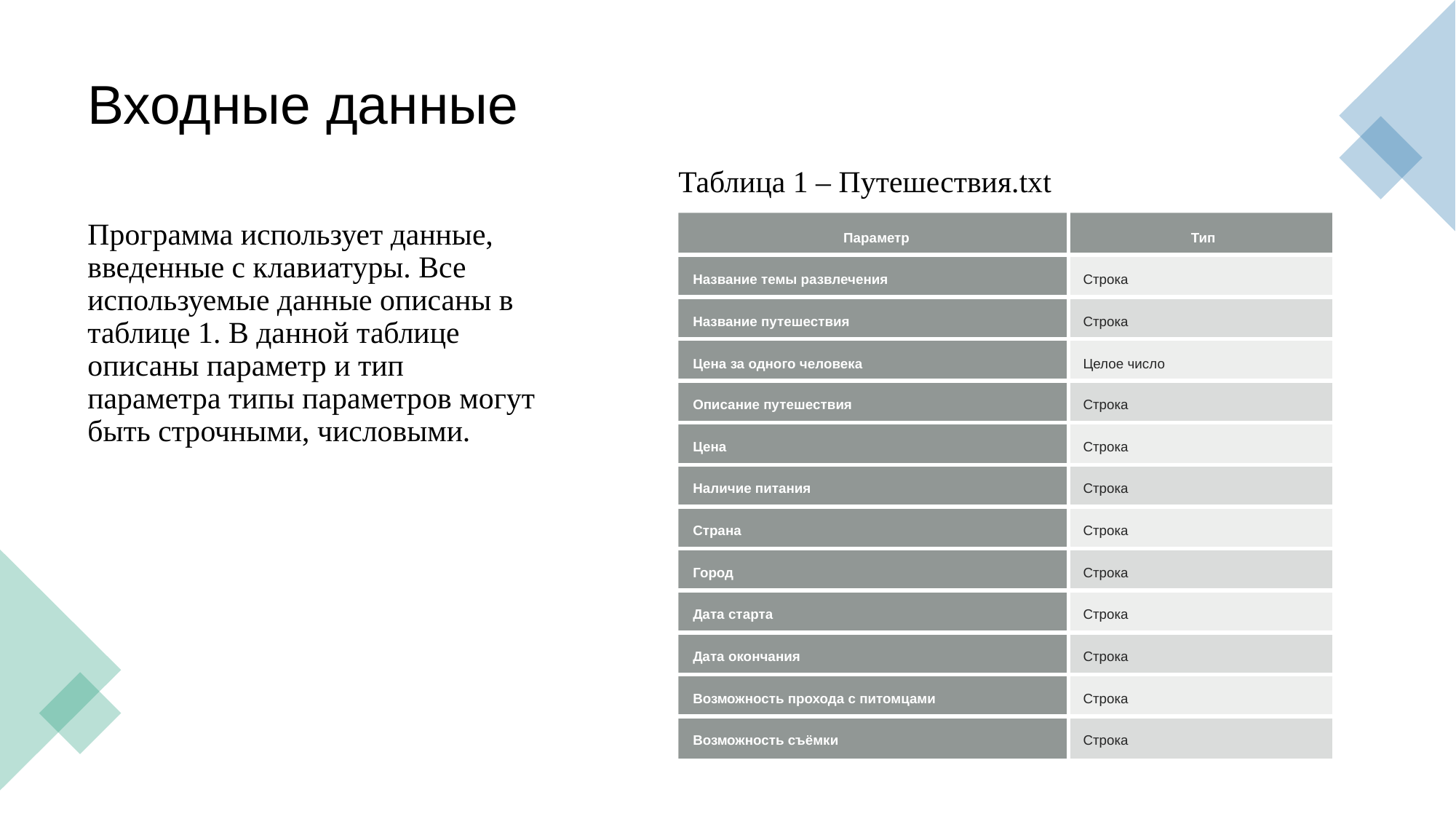

# Входные данные
 Таблица 1 – Путешествия.txt
Программа использует данные, введенные с клавиатуры. Все используемые данные описаны в таблице 1. В данной таблице описаны параметр и тип параметра типы параметров могут быть строчными, числовыми.

| Параметр | Тип |
| --- | --- |
| Название темы развлечения | Строка |
| Название путешествия | Строка |
| Цена за одного человека | Целое число |
| Описание путешествия | Строка |
| Цена | Строка |
| Наличие питания | Строка |
| Страна | Строка |
| Город | Строка |
| Дата старта | Строка |
| Дата окончания | Строка |
| Возможность прохода с питомцами | Строка |
| Возможность съёмки | Строка |